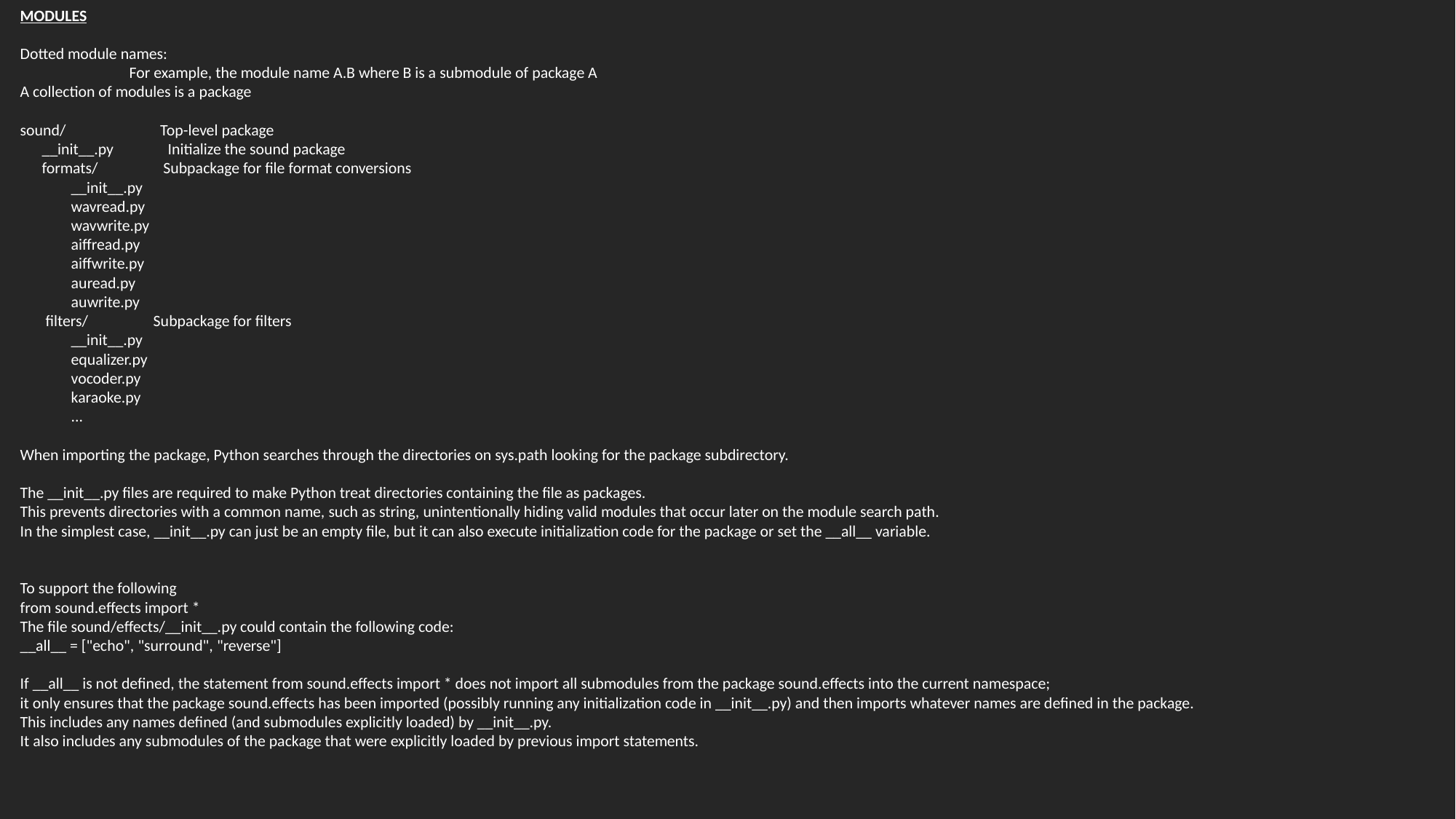

MODULES

Dotted module names:
	For example, the module name A.B where B is a submodule of package A
A collection of modules is a package

sound/                          Top-level package
      __init__.py               Initialize the sound package
      formats/                  Subpackage for file format conversions
              __init__.py
              wavread.py
              wavwrite.py
              aiffread.py
              aiffwrite.py
              auread.py
              auwrite.py
       filters/                  Subpackage for filters
              __init__.py
              equalizer.py
              vocoder.py
              karaoke.py
              ...

When importing the package, Python searches through the directories on sys.path looking for the package subdirectory.

The __init__.py files are required to make Python treat directories containing the file as packages.
This prevents directories with a common name, such as string, unintentionally hiding valid modules that occur later on the module search path.
In the simplest case, __init__.py can just be an empty file, but it can also execute initialization code for the package or set the __all__ variable.

To support the following
from sound.effects import *
The file sound/effects/__init__.py could contain the following code:
__all__ = ["echo", "surround", "reverse"]

If __all__ is not defined, the statement from sound.effects import * does not import all submodules from the package sound.effects into the current namespace;
it only ensures that the package sound.effects has been imported (possibly running any initialization code in __init__.py) and then imports whatever names are defined in the package.
This includes any names defined (and submodules explicitly loaded) by __init__.py.
It also includes any submodules of the package that were explicitly loaded by previous import statements.